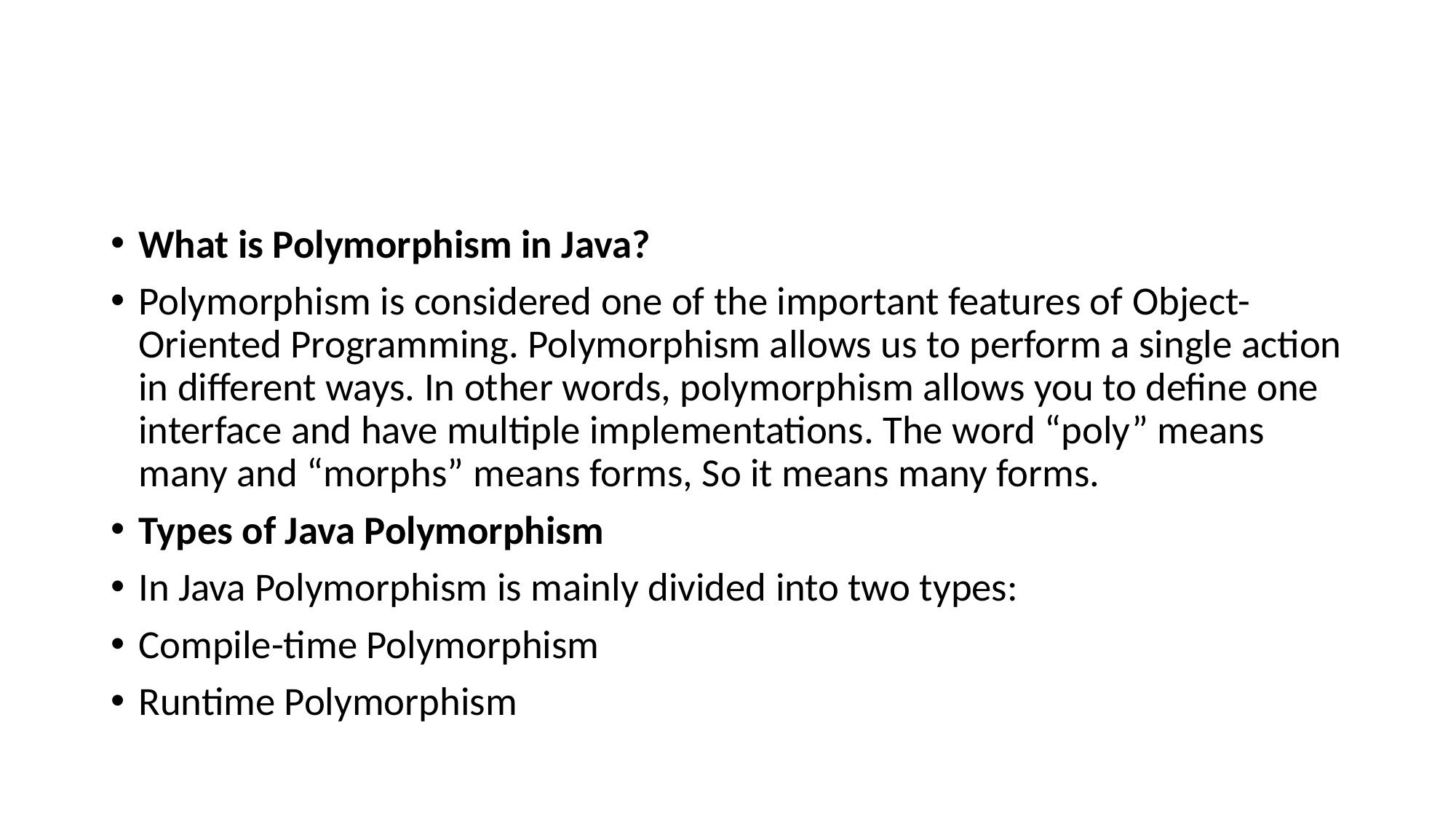

#
What is Polymorphism in Java?
Polymorphism is considered one of the important features of Object-Oriented Programming. Polymorphism allows us to perform a single action in different ways. In other words, polymorphism allows you to define one interface and have multiple implementations. The word “poly” means many and “morphs” means forms, So it means many forms.
Types of Java Polymorphism
In Java Polymorphism is mainly divided into two types:
Compile-time Polymorphism
Runtime Polymorphism